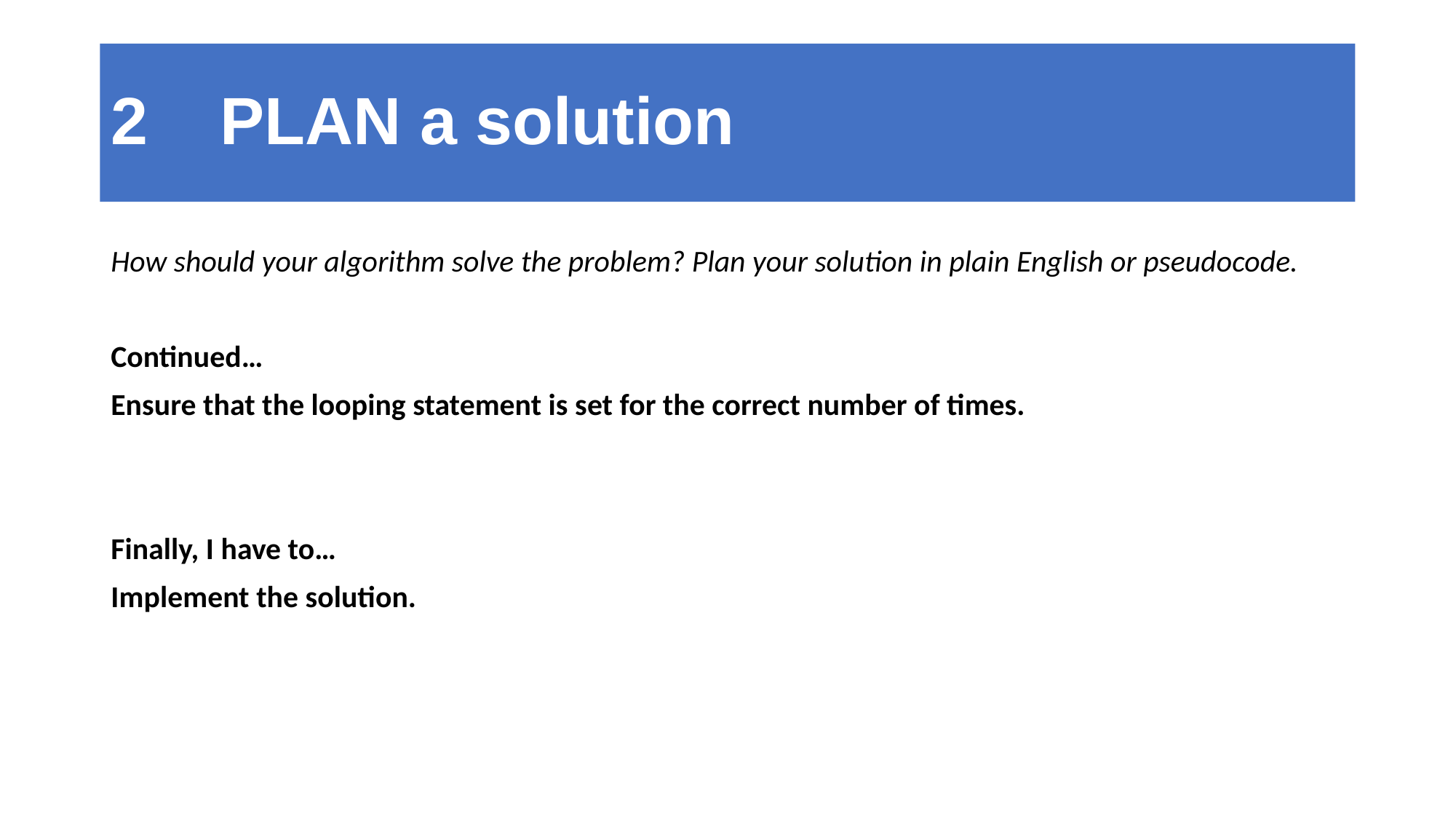

2	PLAN a solution
How should your algorithm solve the problem? Plan your solution in plain English or pseudocode.

Continued…
Ensure that the looping statement is set for the correct number of times.

Finally, I have to…
Implement the solution.